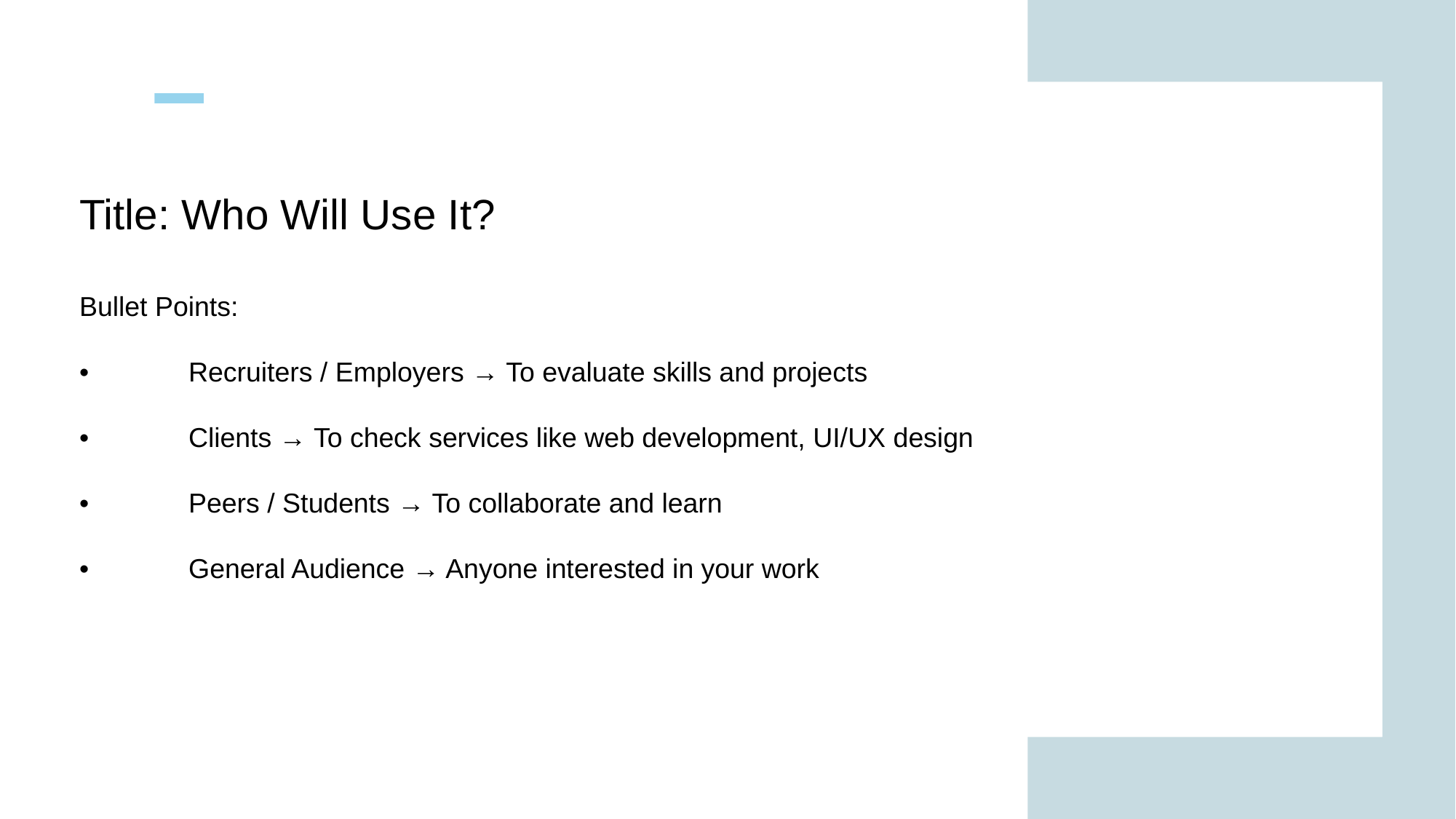

Title: Who Will Use It?

Bullet Points:

• 	Recruiters / Employers → To evaluate skills and projects

• 	Clients → To check services like web development, UI/UX design

• 	Peers / Students → To collaborate and learn

• 	General Audience → Anyone interested in your work